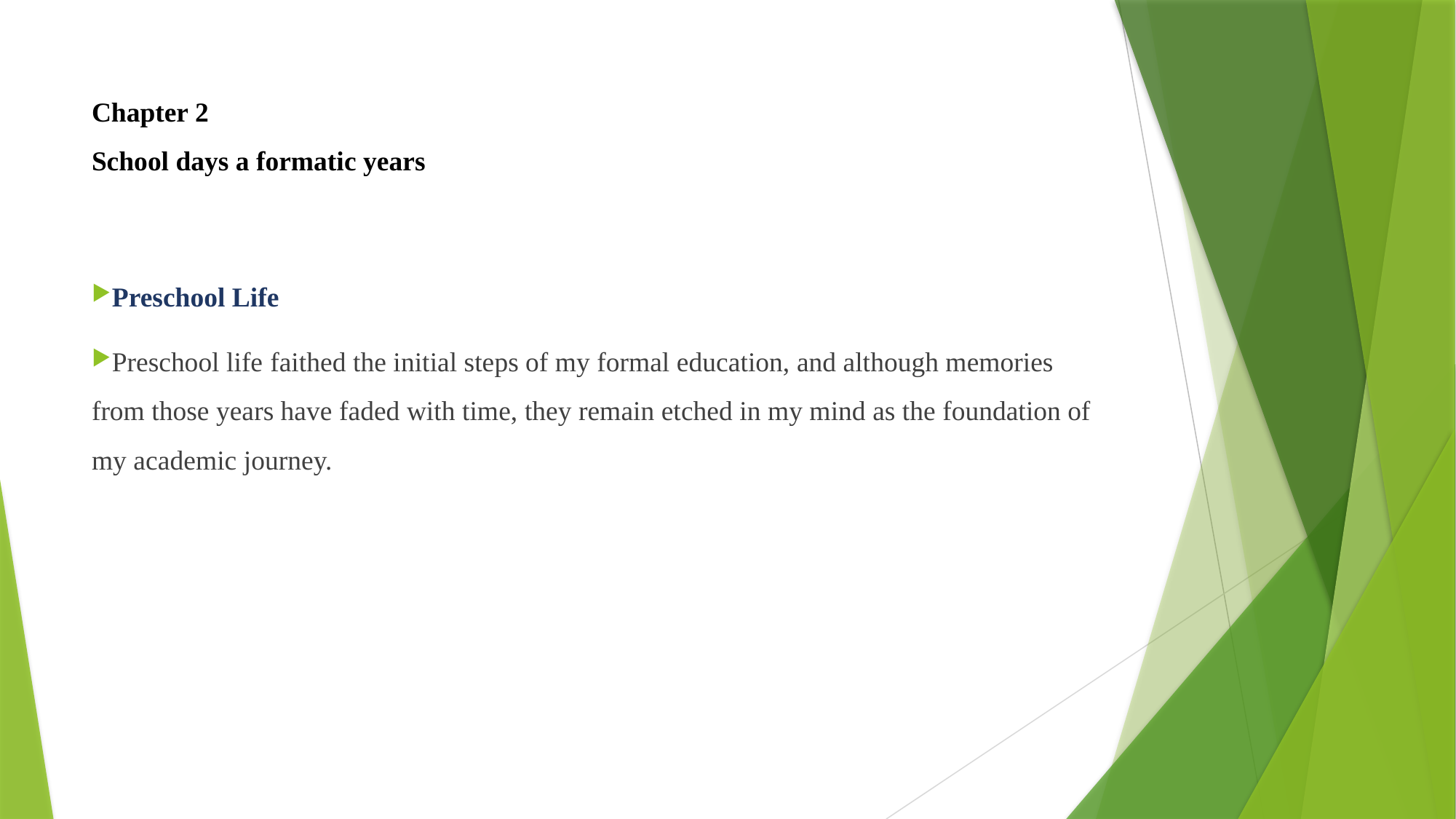

# Chapter 2 School days a formatic years
Preschool Life
Preschool life faithed the initial steps of my formal education, and although memories from those years have faded with time, they remain etched in my mind as the foundation of my academic journey.